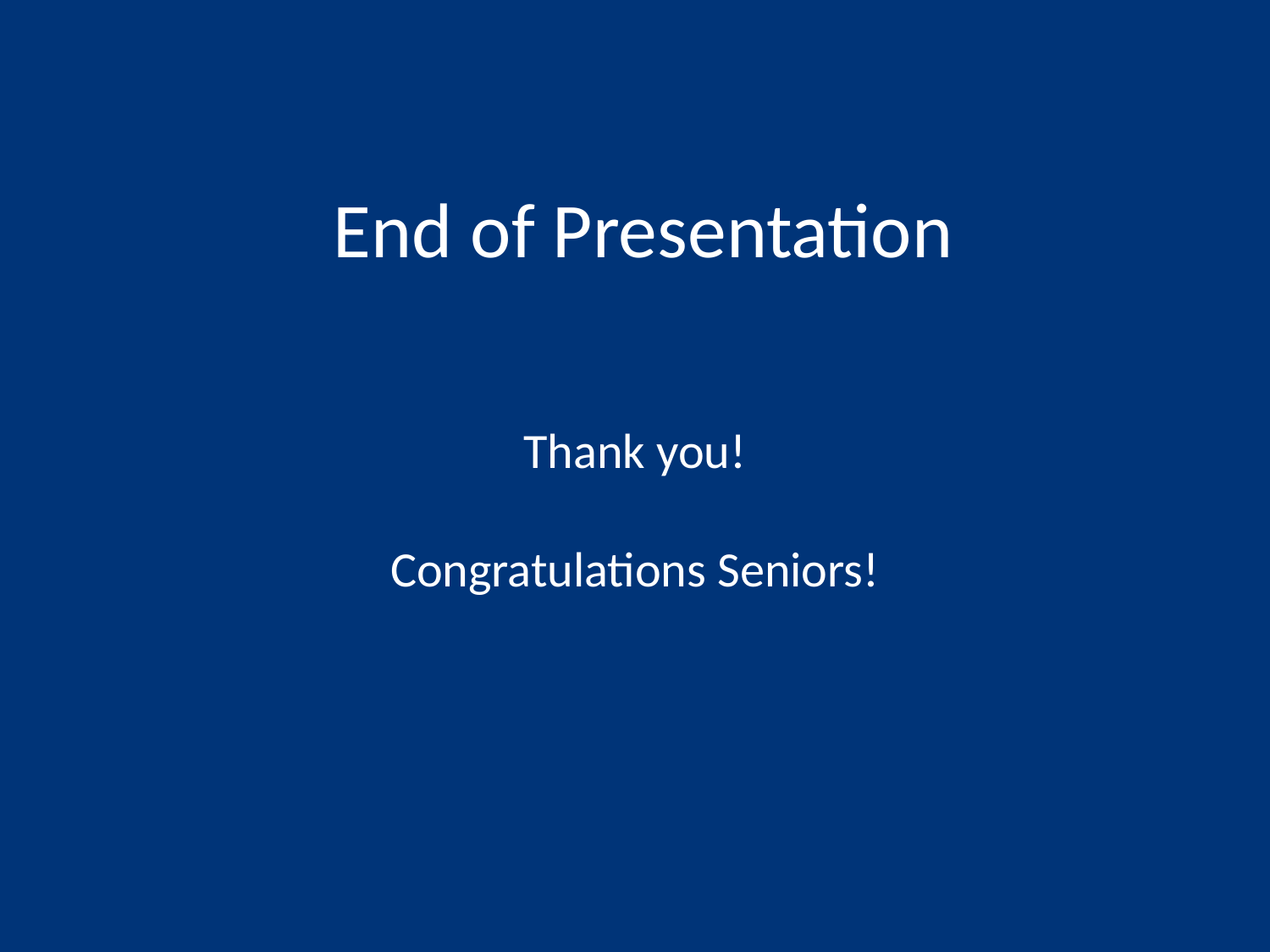

# End of Presentation
Thank you!

Congratulations Seniors!